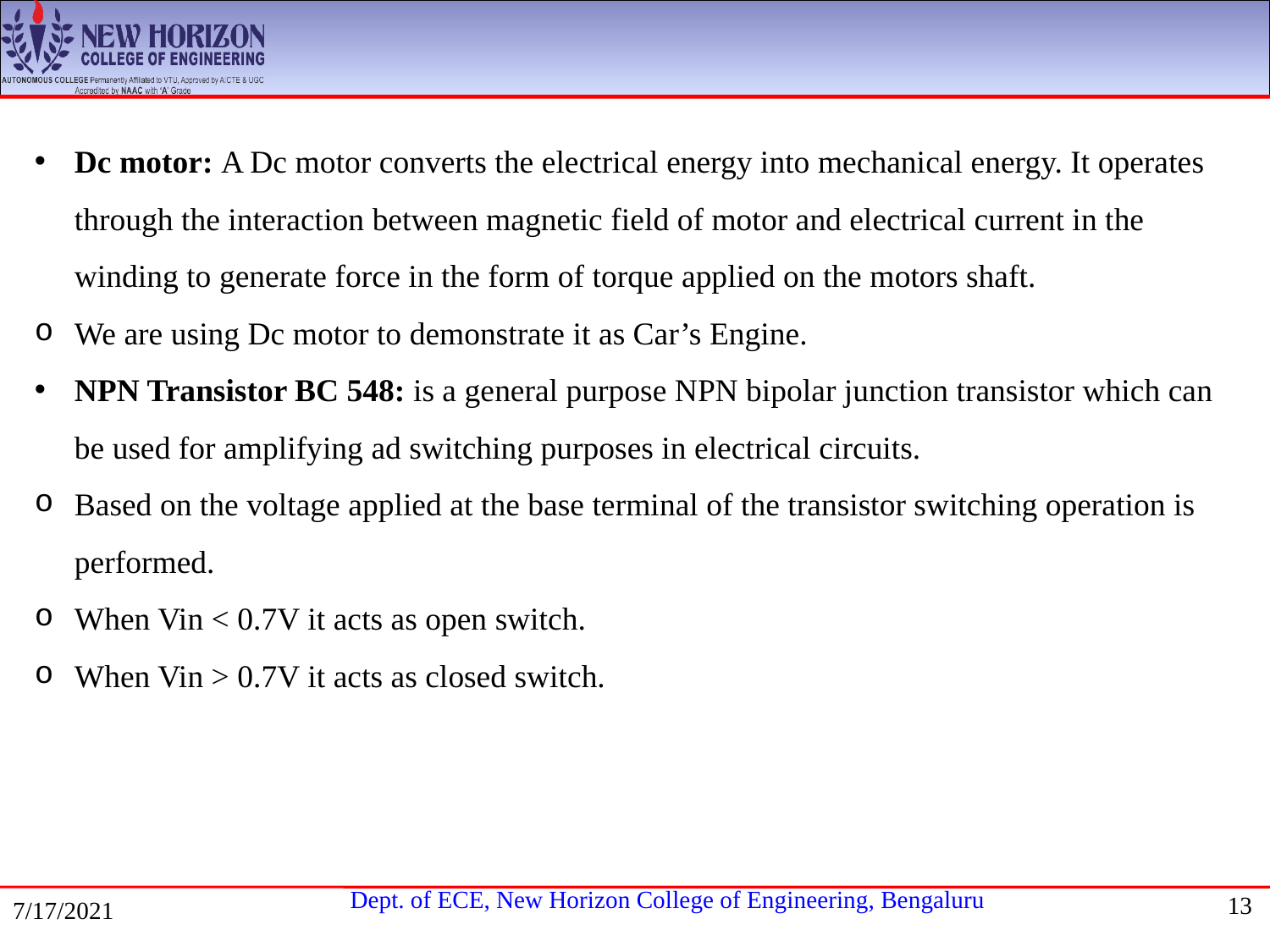

Dc motor: A Dc motor converts the electrical energy into mechanical energy. It operates through the interaction between magnetic field of motor and electrical current in the winding to generate force in the form of torque applied on the motors shaft.
We are using Dc motor to demonstrate it as Car’s Engine.
NPN Transistor BC 548: is a general purpose NPN bipolar junction transistor which can be used for amplifying ad switching purposes in electrical circuits.
Based on the voltage applied at the base terminal of the transistor switching operation is performed.
When Vin < 0.7V it acts as open switch.
When Vin > 0.7V it acts as closed switch.
13
7/17/2021